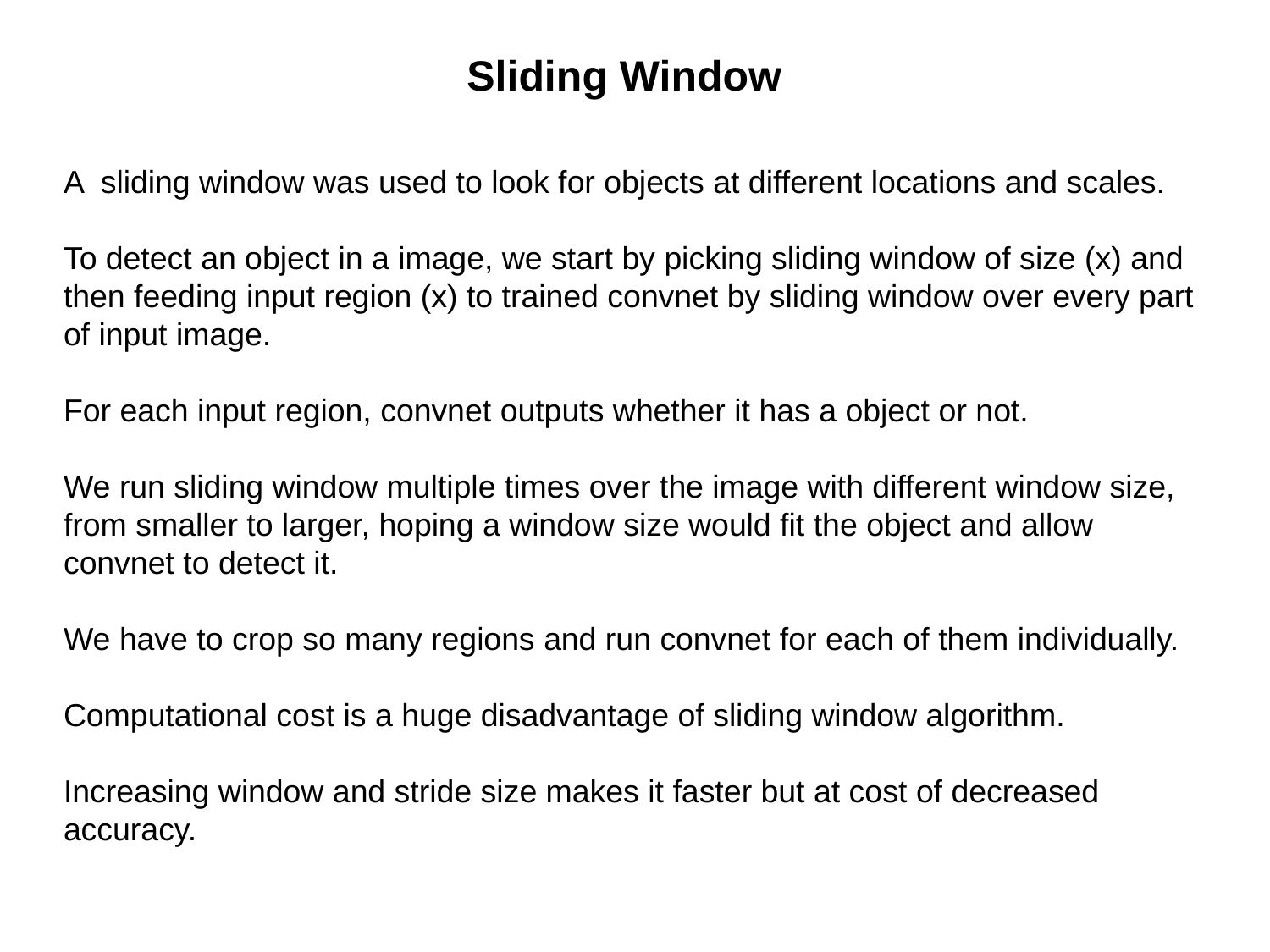

# Sliding Window
A  sliding window was used to look for objects at different locations and scales.

To detect an object in a image, we start by picking sliding window of size (x) and then feeding input region (x) to trained convnet by sliding window over every part of input image.

For each input region, convnet outputs whether it has a object or not.

We run sliding window multiple times over the image with different window size, from smaller to larger, hoping a window size would fit the object and allow convnet to detect it.

We have to crop so many regions and run convnet for each of them individually.

Computational cost is a huge disadvantage of sliding window algorithm.

Increasing window and stride size makes it faster but at cost of decreased accuracy.